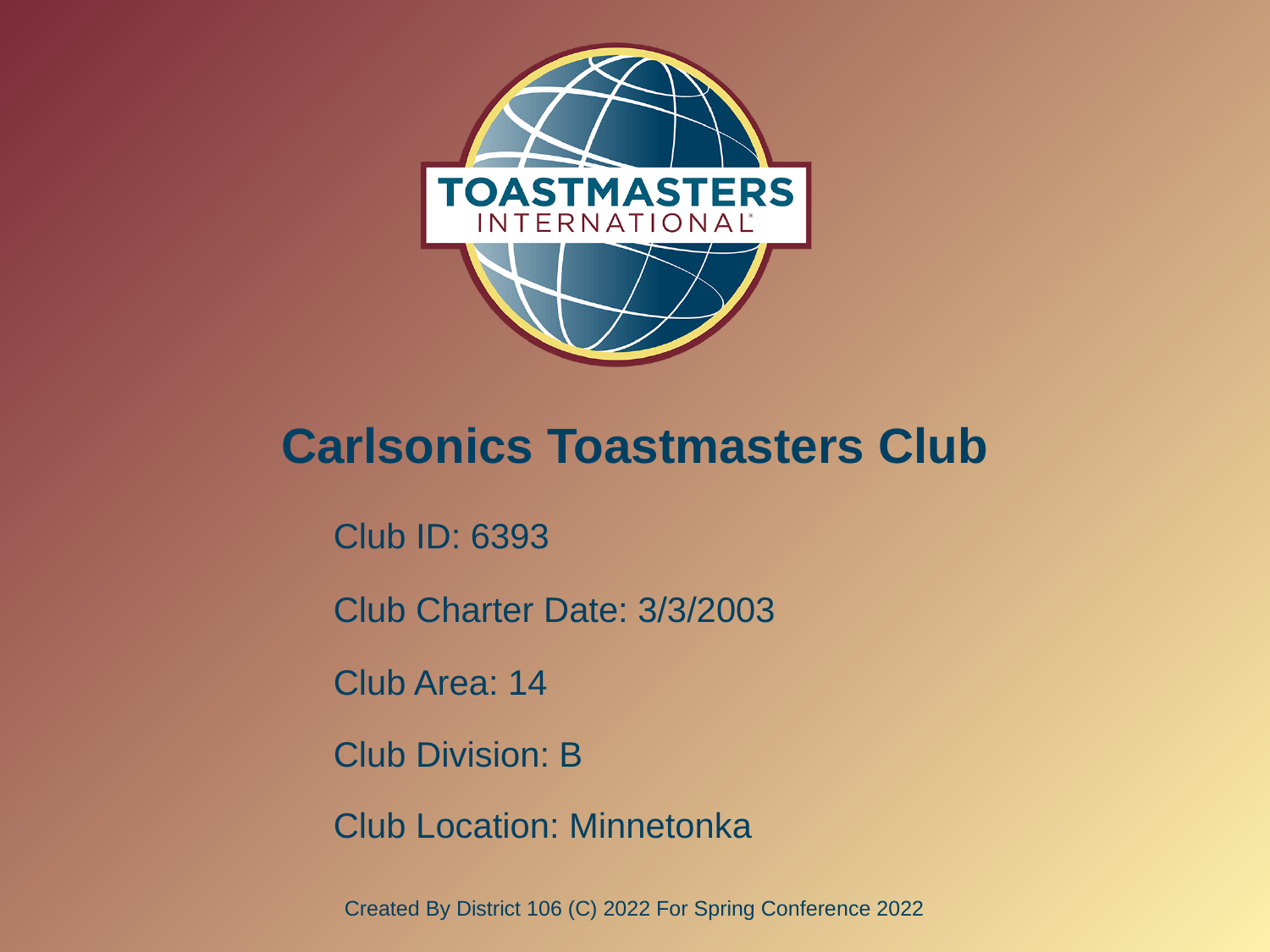

# Carlsonics Toastmasters Club
Club ID: 6393
Club Charter Date: 3/3/2003
Club Area: 14
Club Division: B
Club Location: Minnetonka
Created By District 106 (C) 2022 For Spring Conference 2022